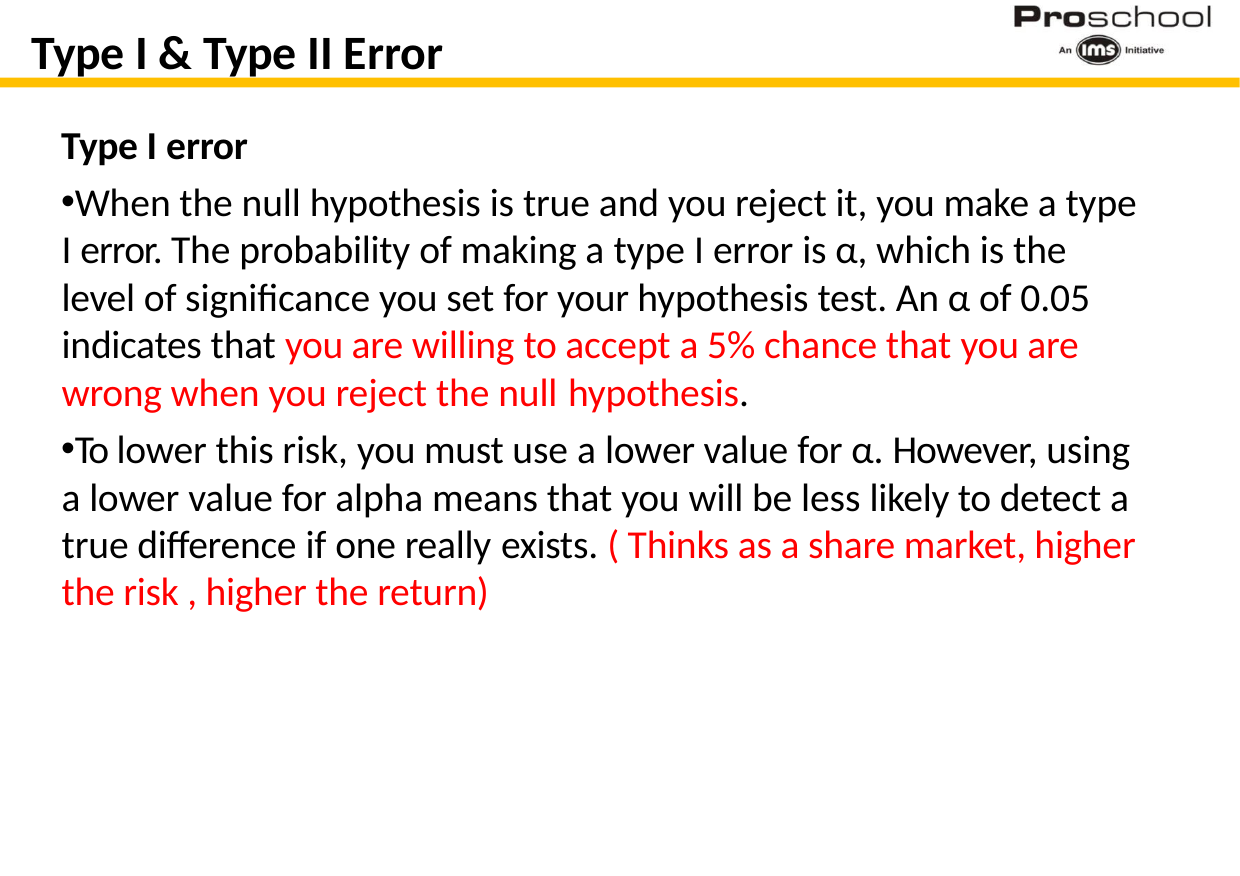

# Type I & Type II Error
Type I error
When the null hypothesis is true and you reject it, you make a type  I error. The probability of making a type I error is α, which is the  level of significance you set for your hypothesis test. An α of 0.05  indicates that you are willing to accept a 5% chance that you are  wrong when you reject the null hypothesis.
To lower this risk, you must use a lower value for α. However, using  a lower value for alpha means that you will be less likely to detect a  true difference if one really exists. ( Thinks as a share market, higher the risk , higher the return)